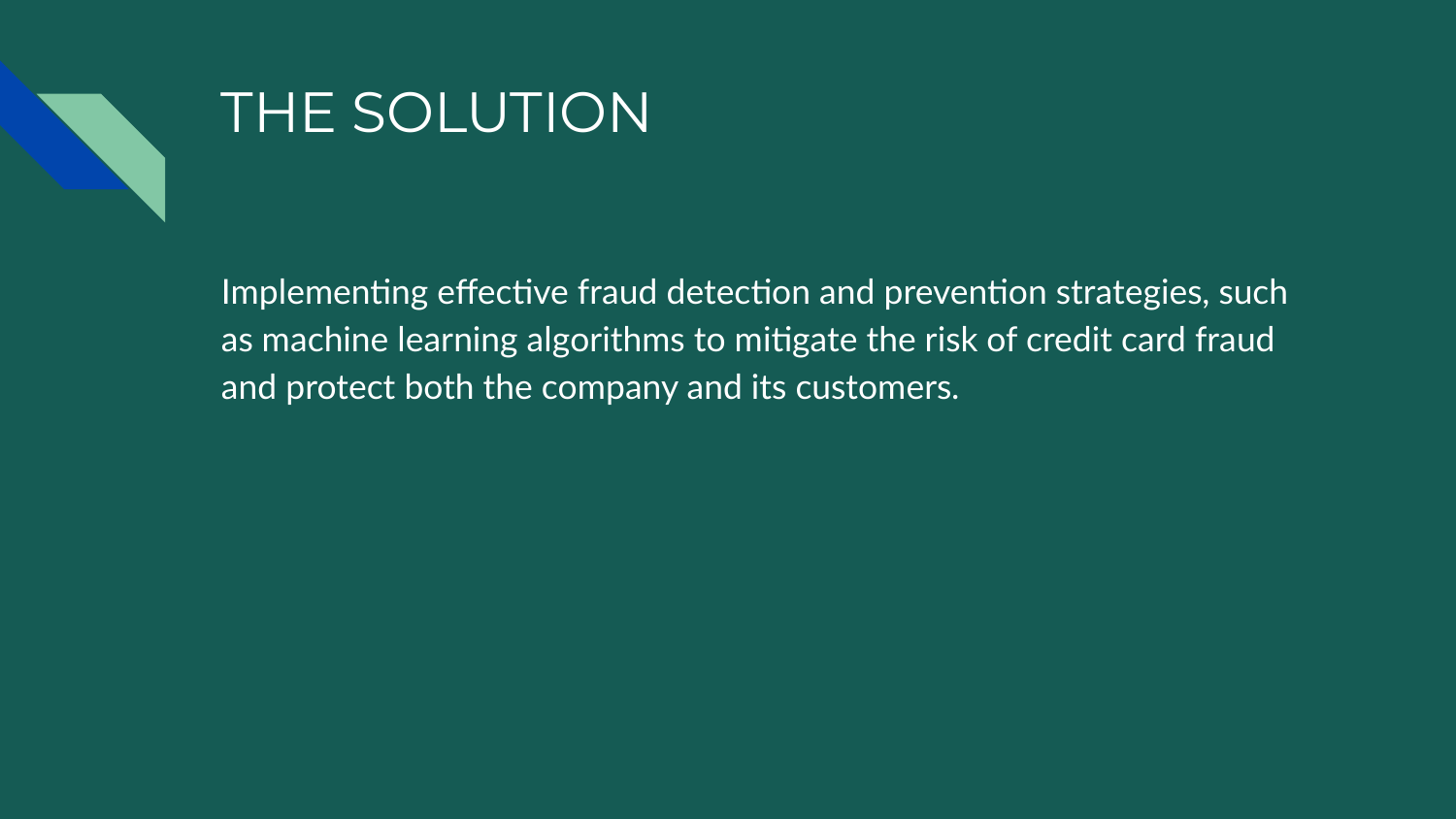

# THE SOLUTION
Implementing effective fraud detection and prevention strategies, such as machine learning algorithms to mitigate the risk of credit card fraud and protect both the company and its customers.